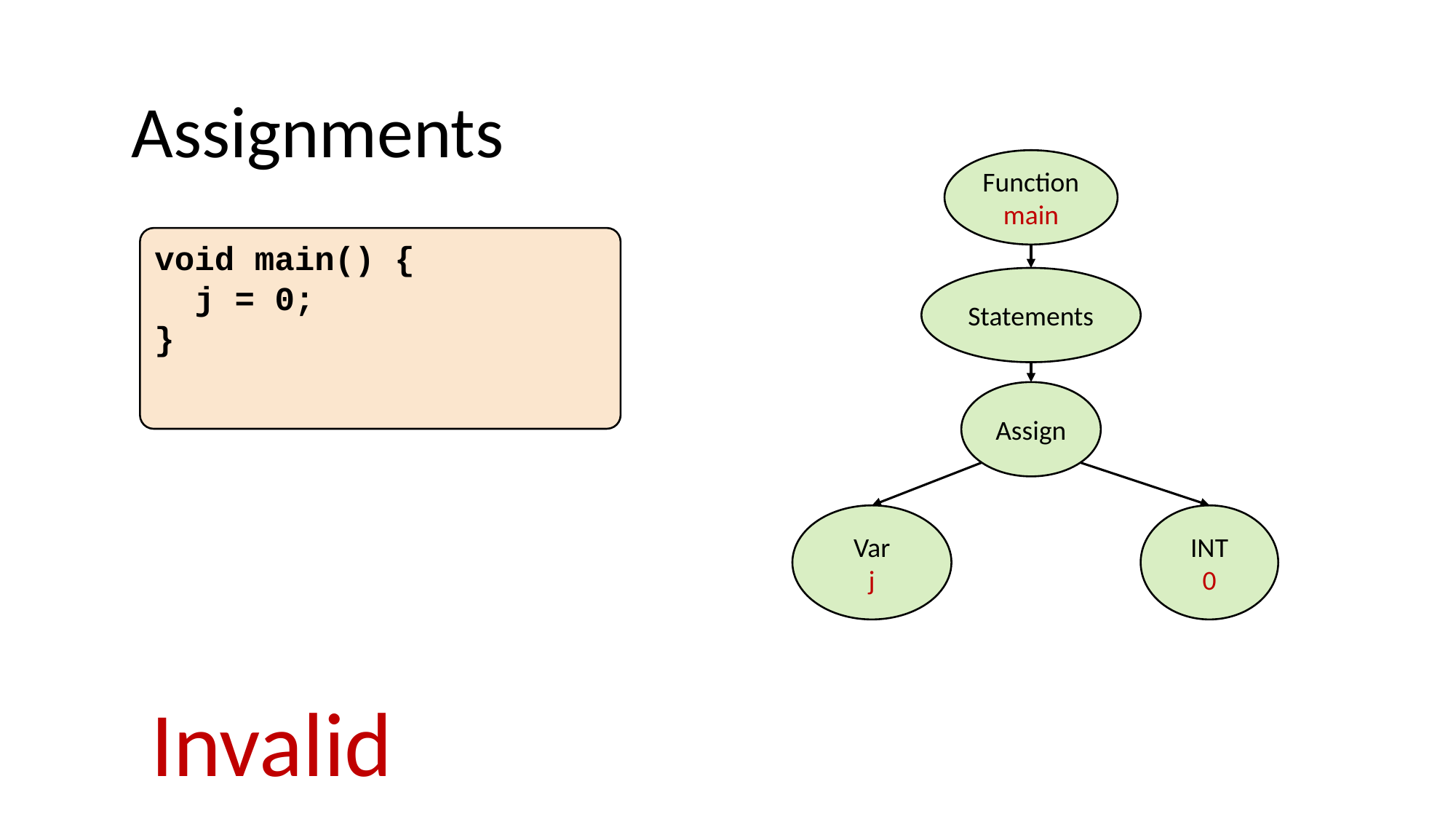

Assignments
Function
main
void main() {
  j = 0;
}
Statements
Assign
Var
j
INT
0
Invalid